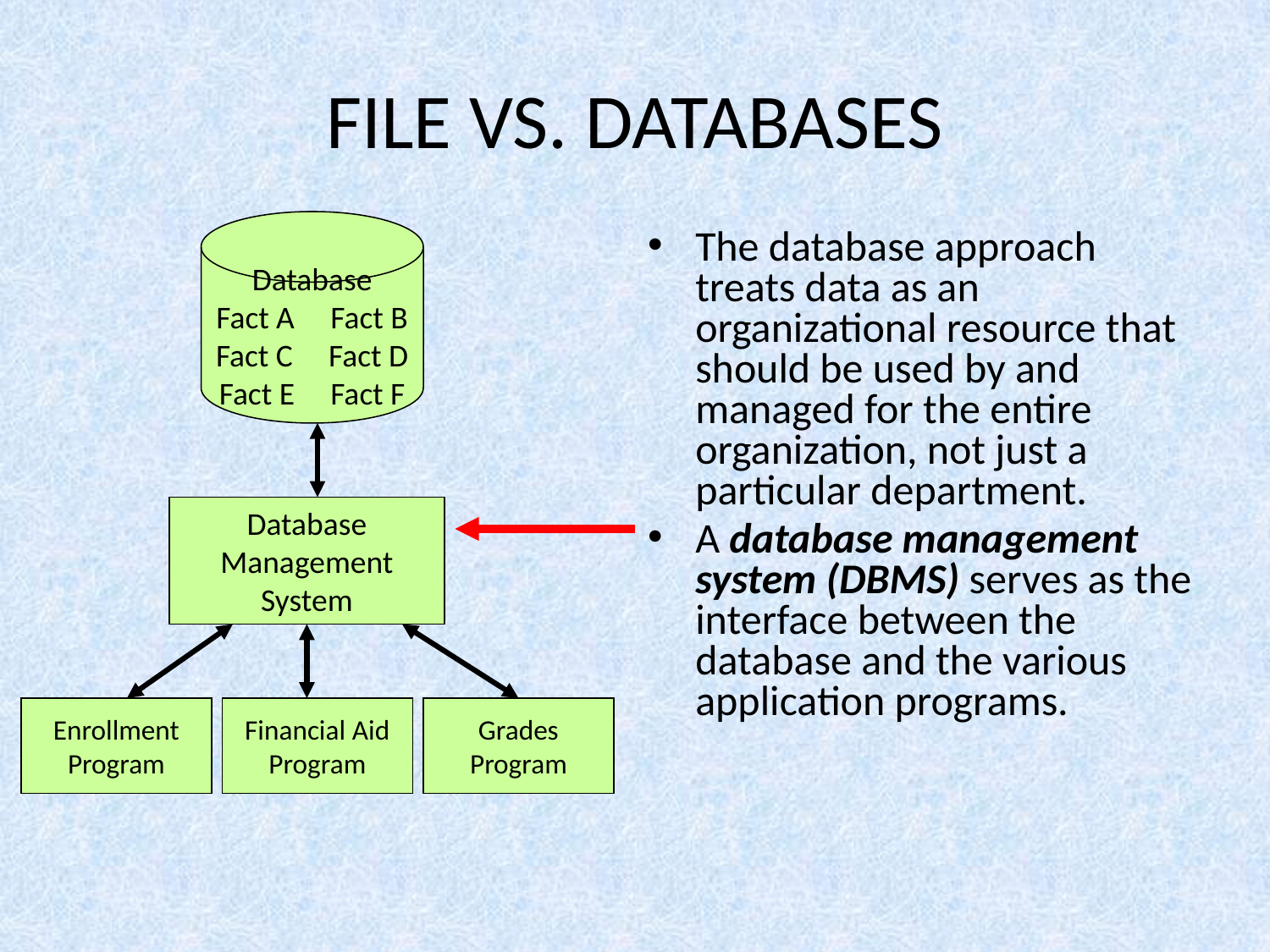

# FILE VS. DATABASES
Database
Fact A     Fact B
Fact C     Fact D
Fact E     Fact F
The database approach treats data as an organizational resource that should be used by and managed for the entire organization, not just a particular department.
A database management system (DBMS) serves as the interface between the database and the various application programs.
Database
Management
System
Enrollment
Program
Financial Aid
Program
Grades
Program